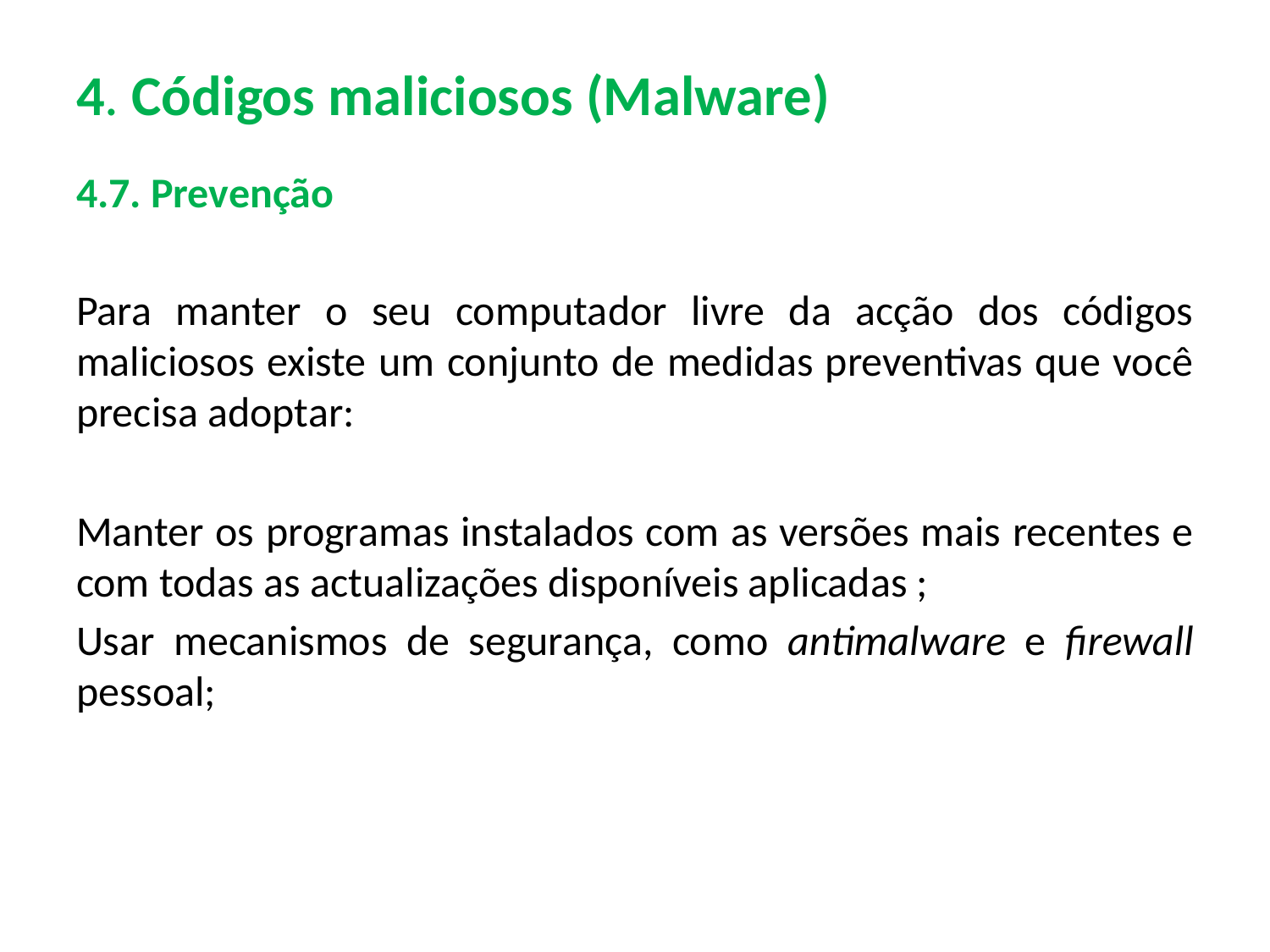

# 4. Códigos maliciosos (Malware)
4.7. Prevenção

Para manter o seu computador livre da acção dos códigos maliciosos existe um conjunto de medidas preventivas que você precisa adoptar:

Manter os programas instalados com as versões mais recentes e com todas as actualizações disponíveis aplicadas ;
Usar mecanismos de segurança, como antimalware e firewall pessoal;